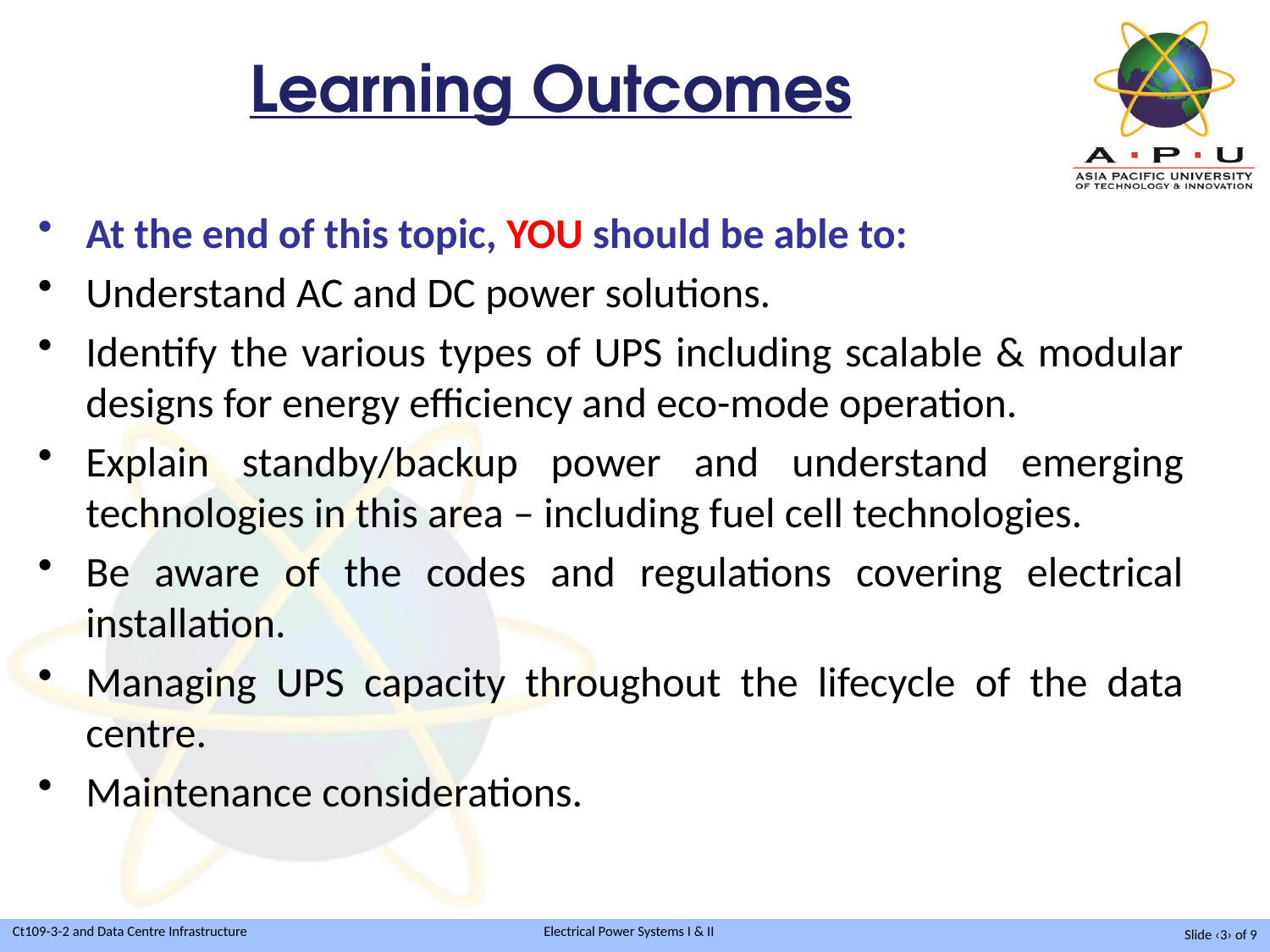

# Learning Outcomes
At the end of this topic, YOU should be able to:
Understand AC and DC power solutions.
Identify the various types of UPS including scalable & modular designs for energy efficiency and eco-mode operation.
Explain standby/backup power and understand emerging technologies in this area – including fuel cell technologies.
Be aware of the codes and regulations covering electrical installation.
Managing UPS capacity throughout the lifecycle of the data centre.
Maintenance considerations.
Slide ‹3› of 9